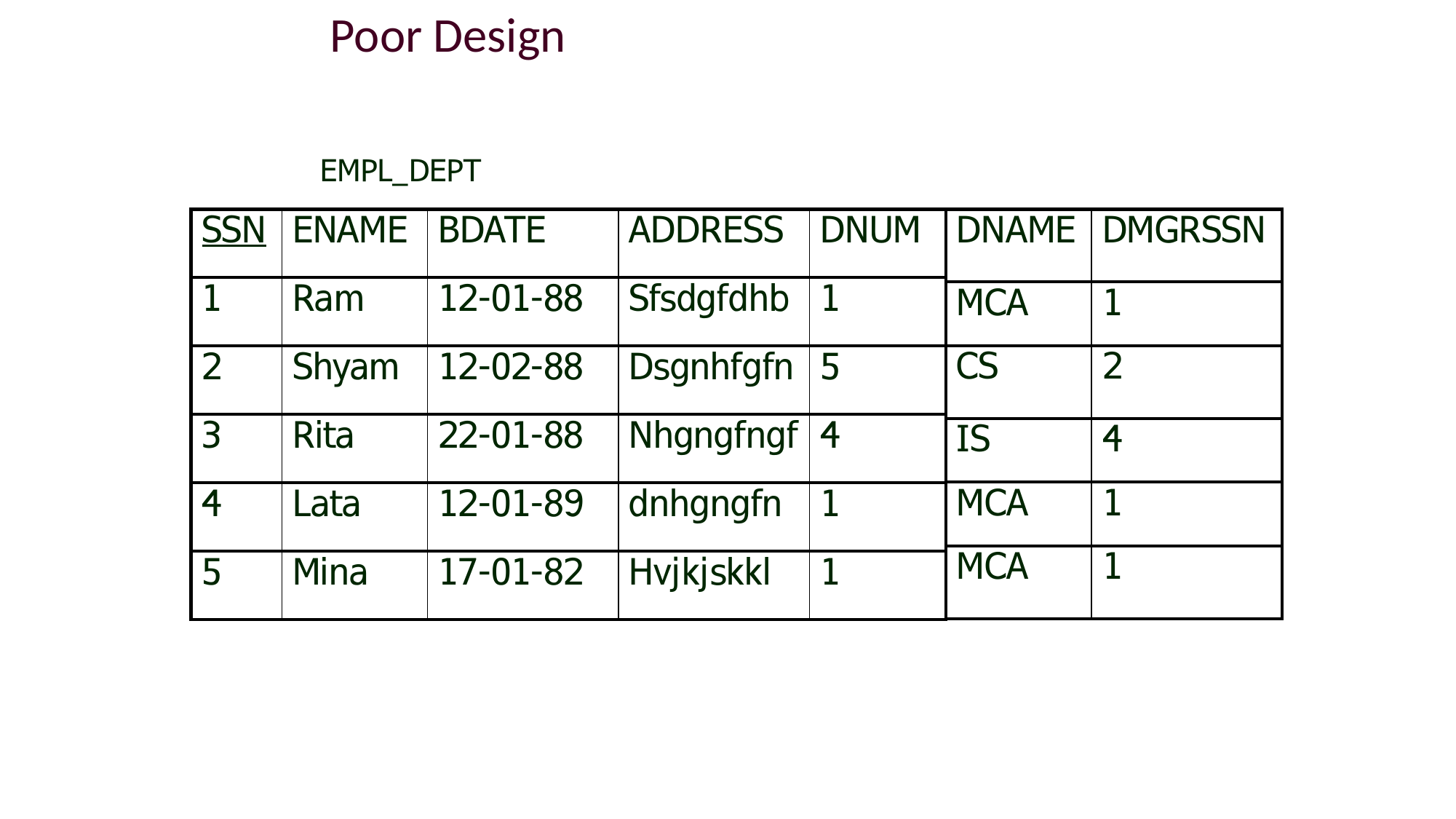

# Poor Design
EMPL_DEPT
| SSN | ENAME | BDATE | ADDRESS | DNUM |
| --- | --- | --- | --- | --- |
| 1 | Ram | 12-01-88 | Sfsdgfdhb | 1 |
| 2 | Shyam | 12-02-88 | Dsgnhfgfn | 5 |
| 3 | Rita | 22-01-88 | Nhgngfngf | 4 |
| 4 | Lata | 12-01-89 | dnhgngfn | 1 |
| 5 | Mina | 17-01-82 | Hvjkjskkl | 1 |
| DNAME | DMGRSSN |
| --- | --- |
| MCA | 1 |
| CS | 2 |
| IS | 4 |
| MCA | 1 |
| MCA | 1 |